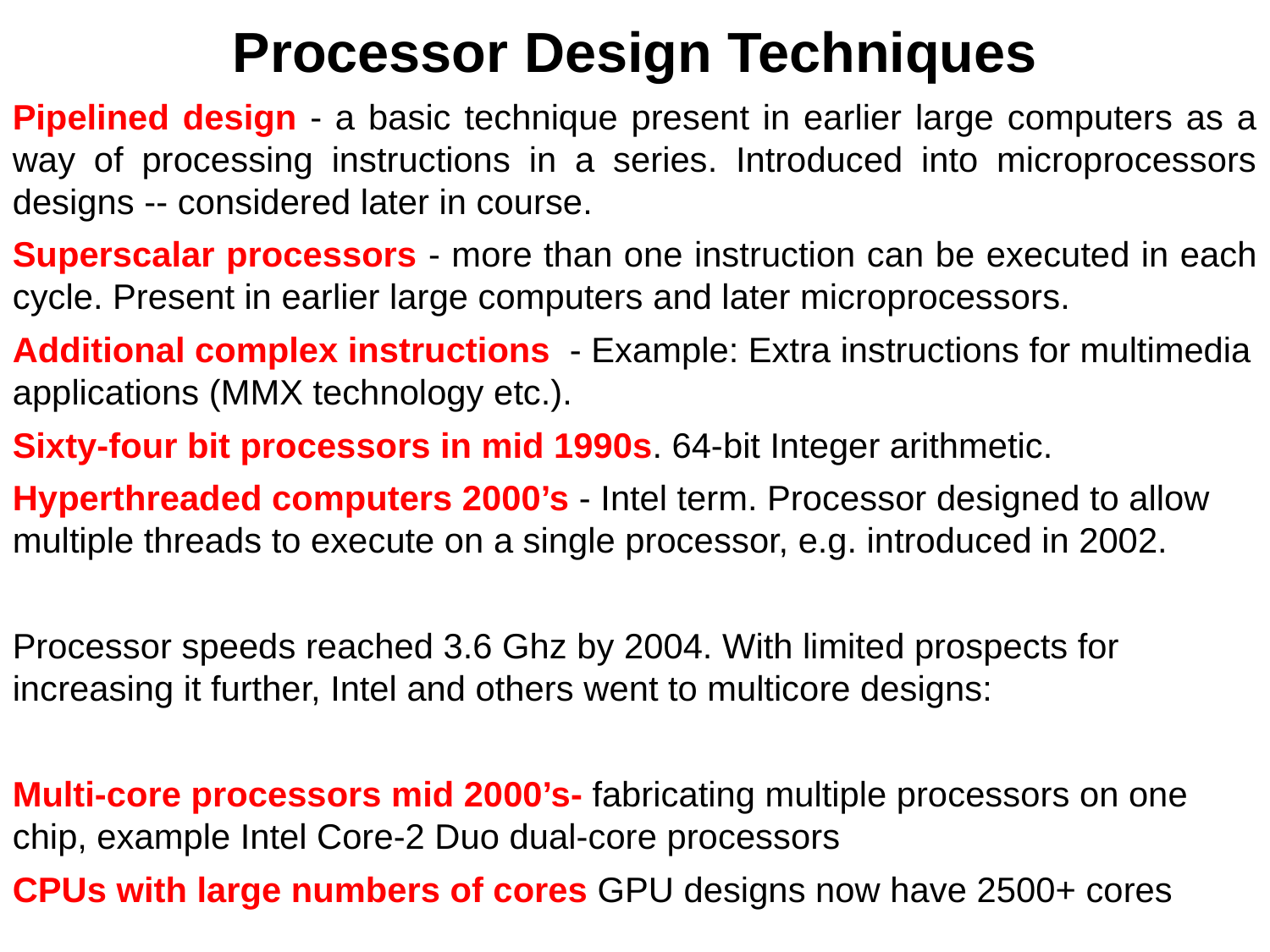

Processor Design Techniques
Pipelined design - a basic technique present in earlier large computers as a way of processing instructions in a series. Introduced into microprocessors designs -- considered later in course.
Superscalar processors - more than one instruction can be executed in each cycle. Present in earlier large computers and later microprocessors.
Additional complex instructions  - Example: Extra instructions for multimedia applications (MMX technology etc.).
Sixty-four bit processors in mid 1990s. 64-bit Integer arithmetic.
Hyperthreaded computers 2000’s - Intel term. Processor designed to allow multiple threads to execute on a single processor, e.g. introduced in 2002.

Processor speeds reached 3.6 Ghz by 2004. With limited prospects for increasing it further, Intel and others went to multicore designs:

Multi-core processors mid 2000’s- fabricating multiple processors on one chip, example Intel Core-2 Duo dual-core processors
CPUs with large numbers of cores GPU designs now have 2500+ cores